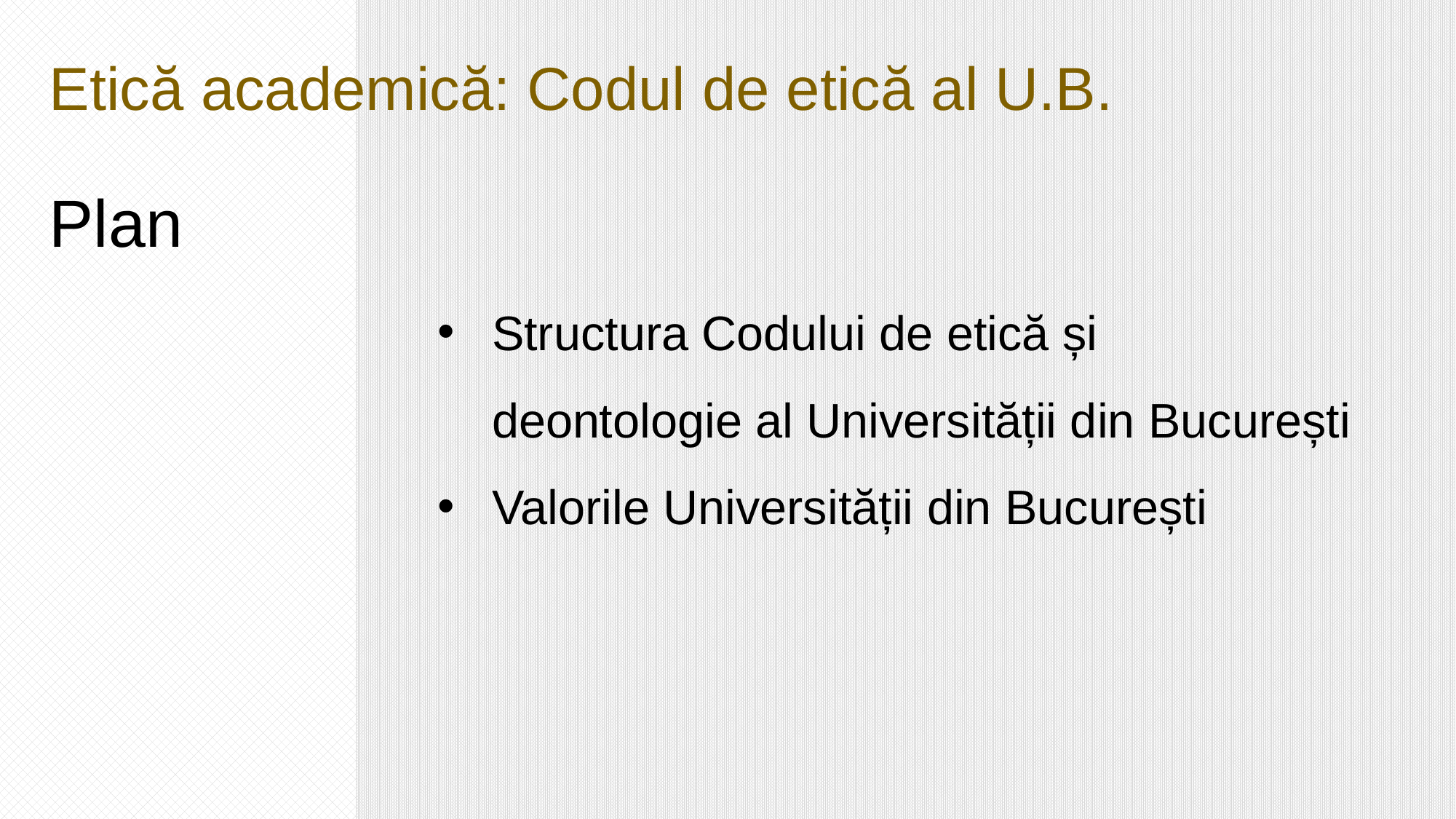

Etică academică: Codul de etică al U.B.
Plan
Structura Codului de etică și deontologie al Universității din București
Valorile Universității din București